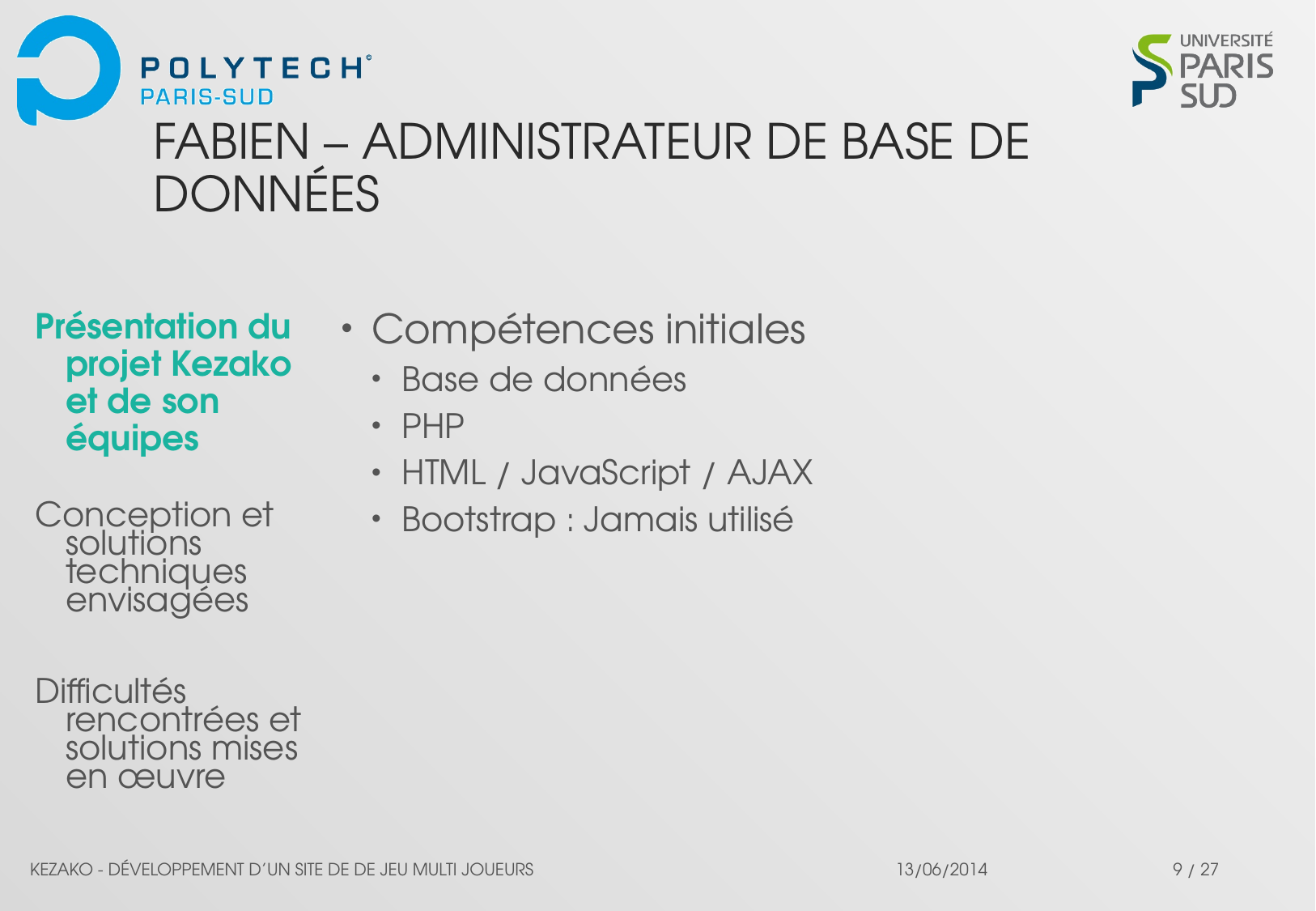

# Fabien – administrateur de base de données
Présentation du projet Kezako et de son équipes
Compétences initiales
Base de données
PHP
HTML / JavaScript / AJAX
Bootstrap : Jamais utilisé
Conception et solutions techniques envisagées
Difficultés rencontrées et solutions mises en œuvre
KEZAKO - Développement d’un site de de jeu multi joueurs
13/06/2014
9 / 27